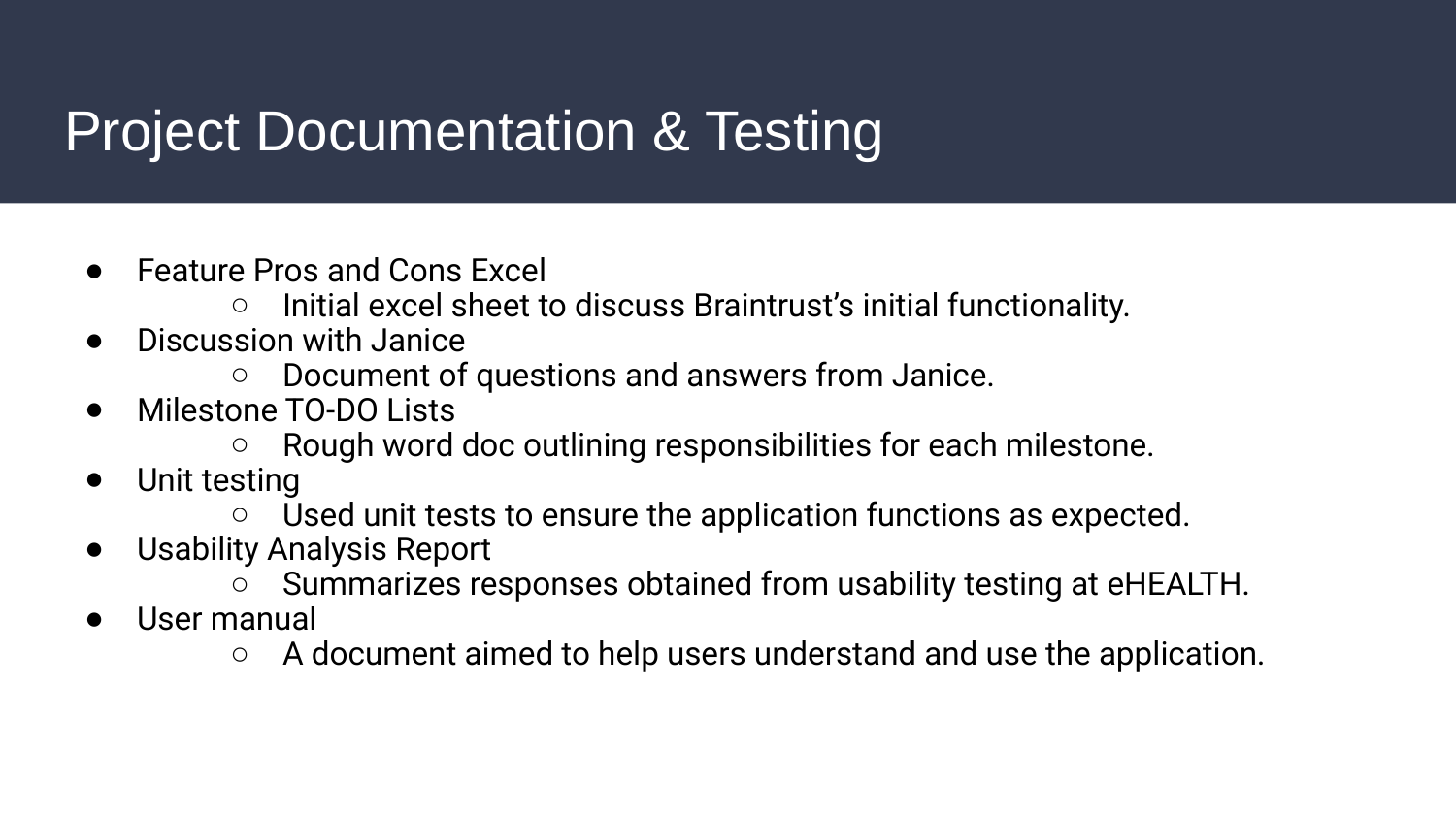

# Project Documentation & Testing
Feature Pros and Cons Excel
Initial excel sheet to discuss Braintrust’s initial functionality.
Discussion with Janice
Document of questions and answers from Janice.
Milestone TO-DO Lists
Rough word doc outlining responsibilities for each milestone.
Unit testing
Used unit tests to ensure the application functions as expected.
Usability Analysis Report
Summarizes responses obtained from usability testing at eHEALTH.
User manual
A document aimed to help users understand and use the application.